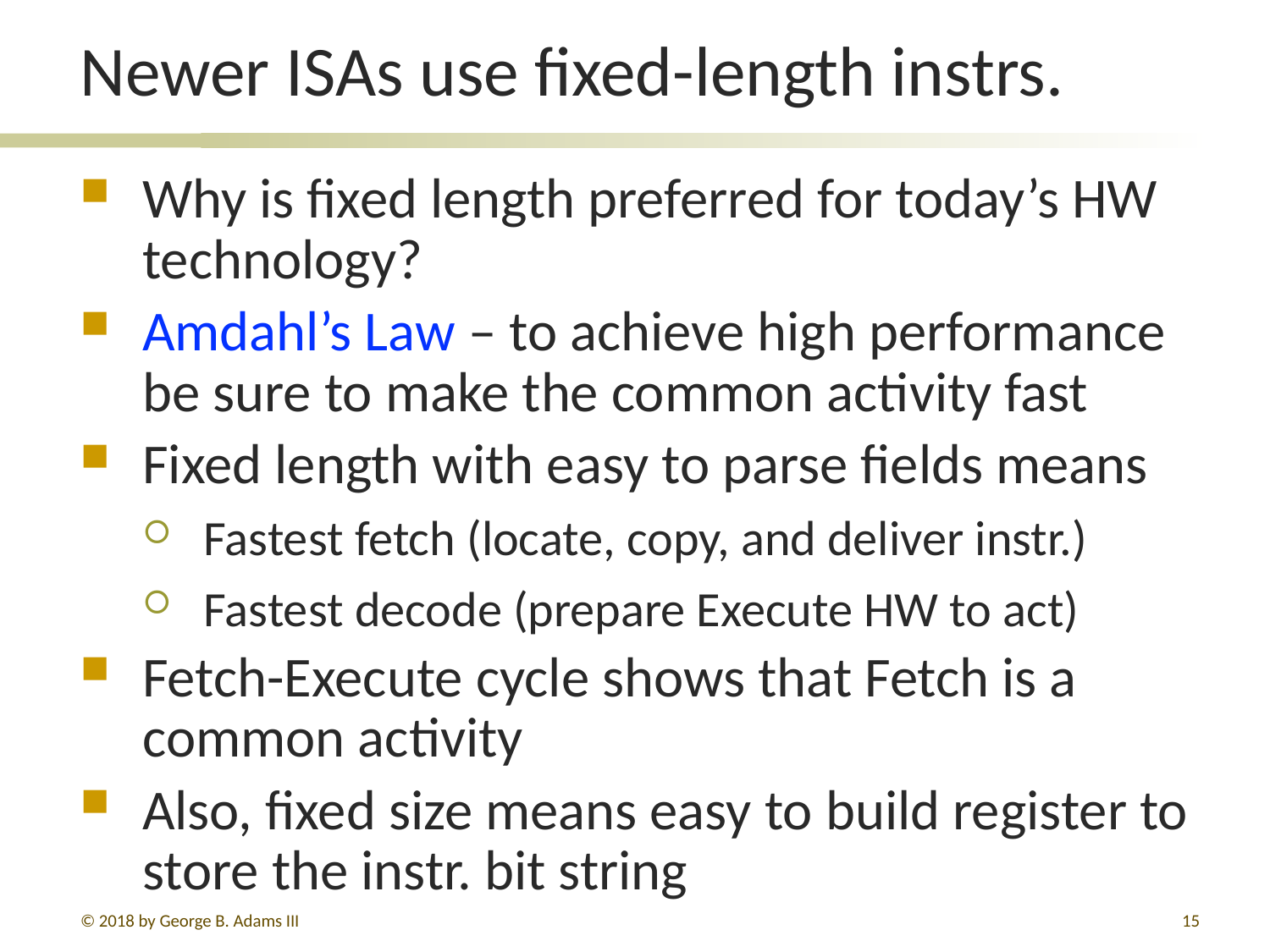

# Newer ISAs use fixed-length instrs.
Why is fixed length preferred for today’s HW technology?
Amdahl’s Law – to achieve high performance be sure to make the common activity fast
Fixed length with easy to parse fields means
Fastest fetch (locate, copy, and deliver instr.)
Fastest decode (prepare Execute HW to act)
Fetch-Execute cycle shows that Fetch is a common activity
Also, fixed size means easy to build register to store the instr. bit string
© 2018 by George B. Adams III
15